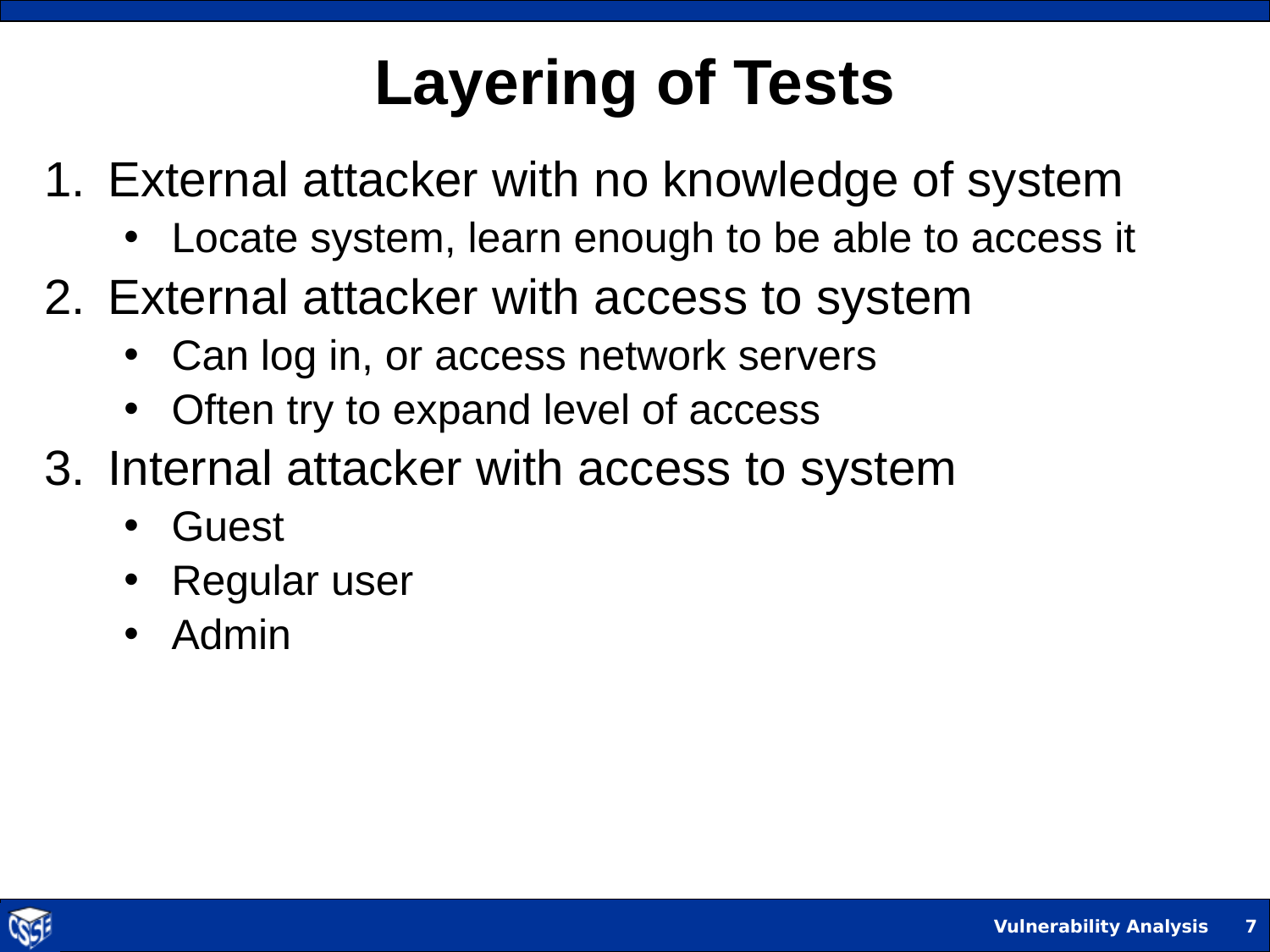

# Layering of Tests
External attacker with no knowledge of system
Locate system, learn enough to be able to access it
External attacker with access to system
Can log in, or access network servers
Often try to expand level of access
Internal attacker with access to system
Guest
Regular user
Admin